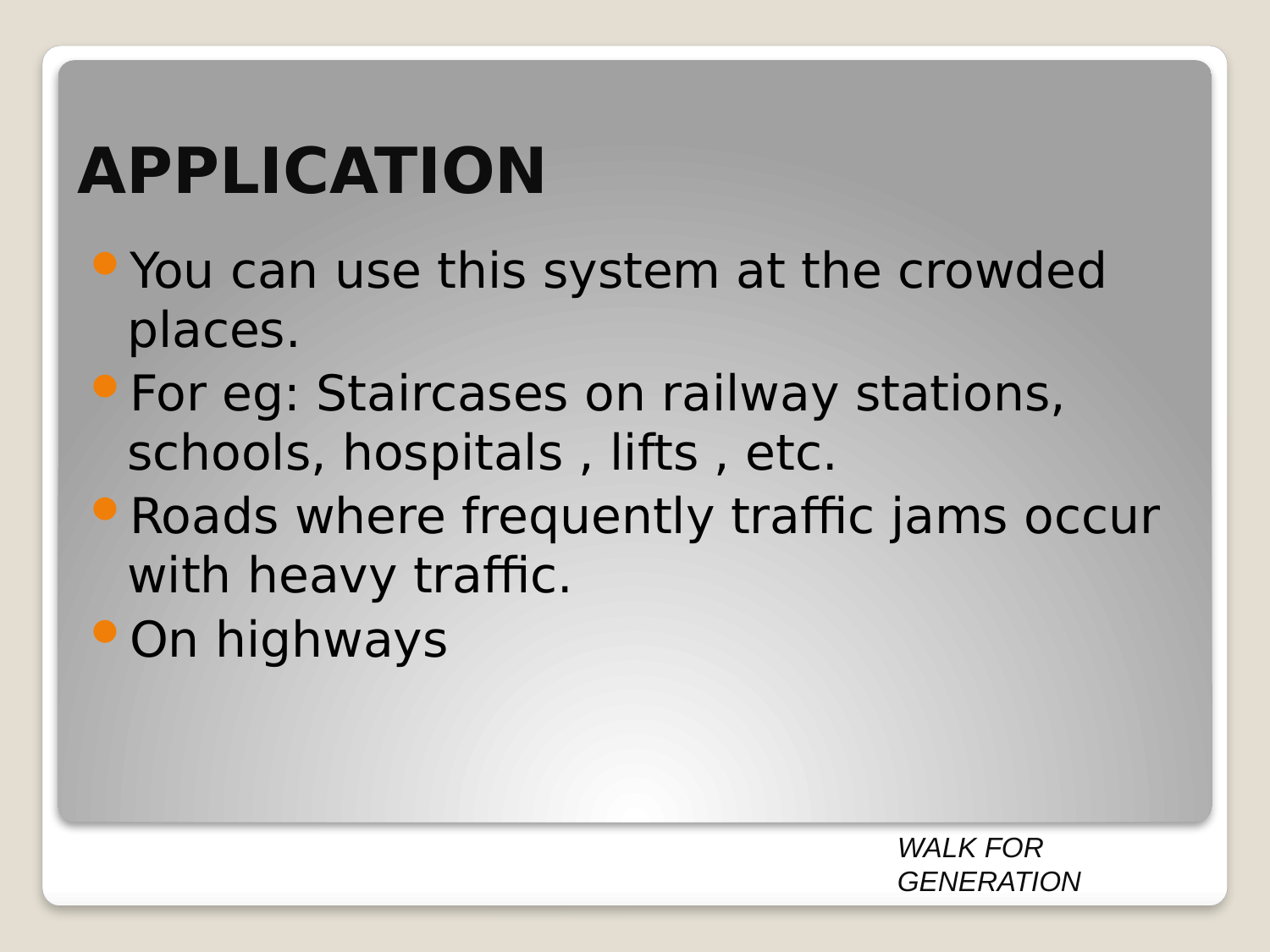

# APPLICATION
You can use this system at the crowded places.
For eg: Staircases on railway stations, schools, hospitals , lifts , etc.
Roads where frequently traffic jams occur with heavy traffic.
On highways
WALK FOR GENERATION